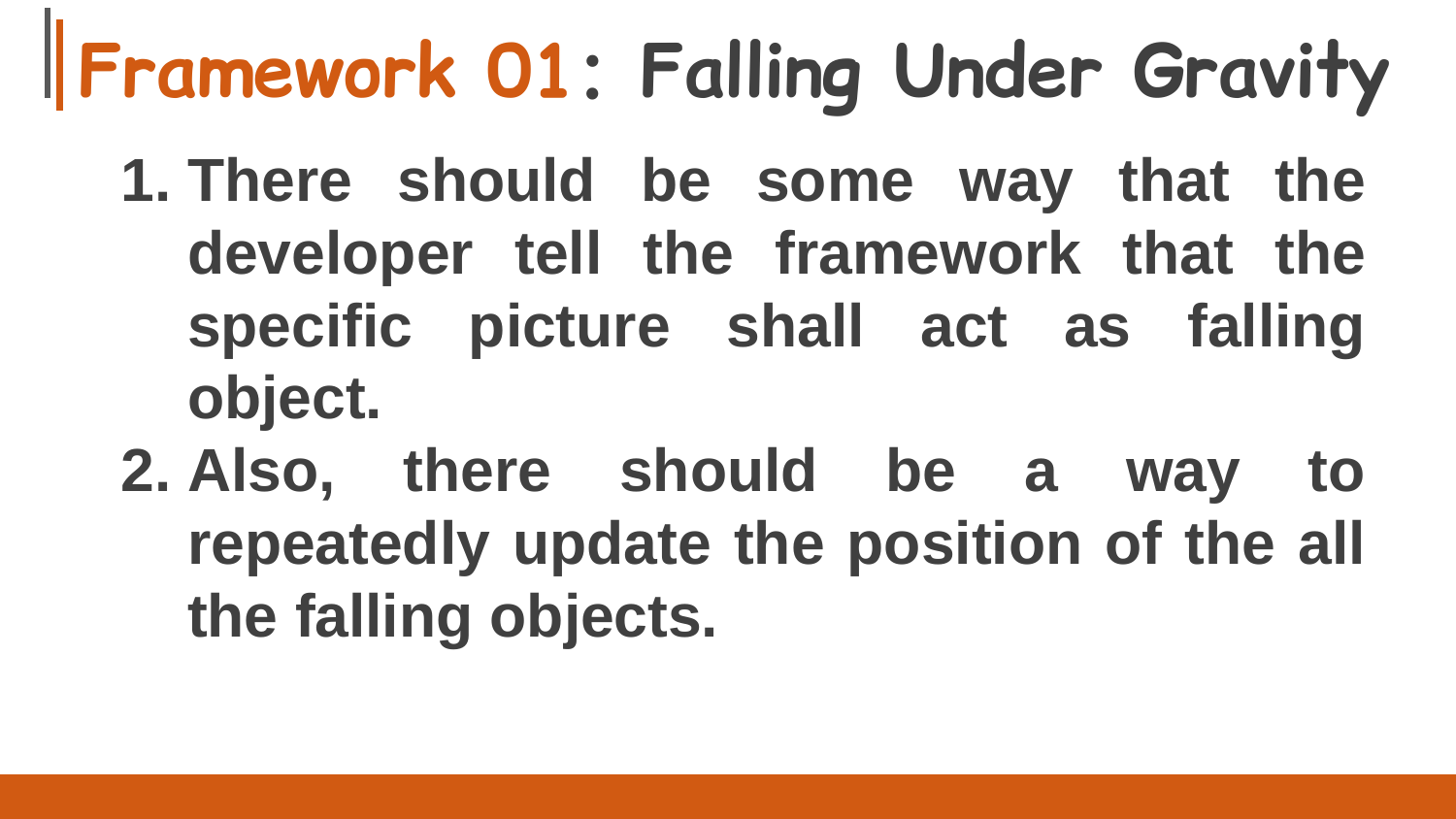

# Framework 01: Falling Under Gravity
There should be some way that the developer tell the framework that the specific picture shall act as falling object.
Also, there should be a way to repeatedly update the position of the all the falling objects.